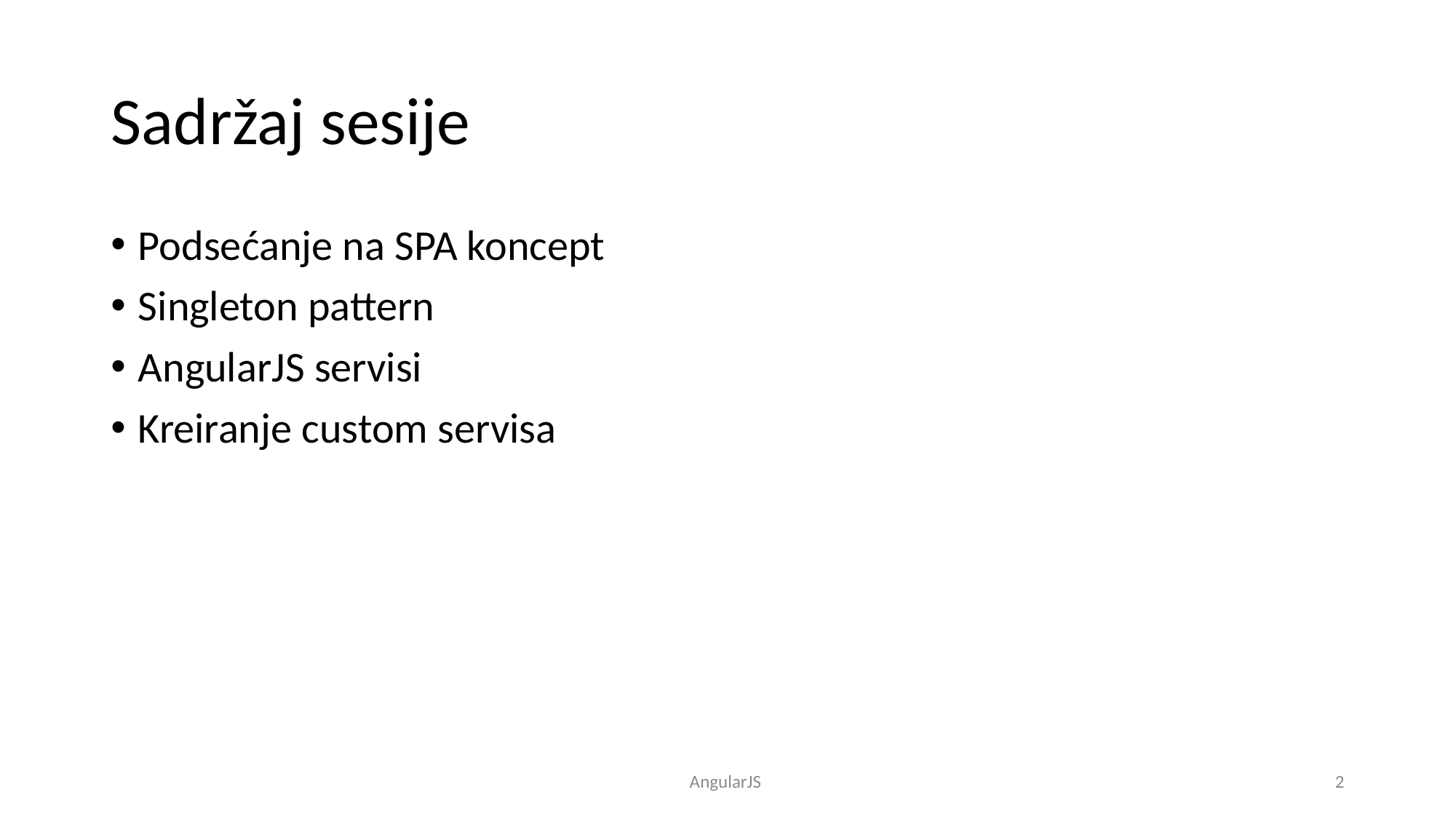

# Sadržaj sesije
Podsećanje na SPA koncept
Singleton pattern
AngularJS servisi
Kreiranje custom servisa

AngularJS
2